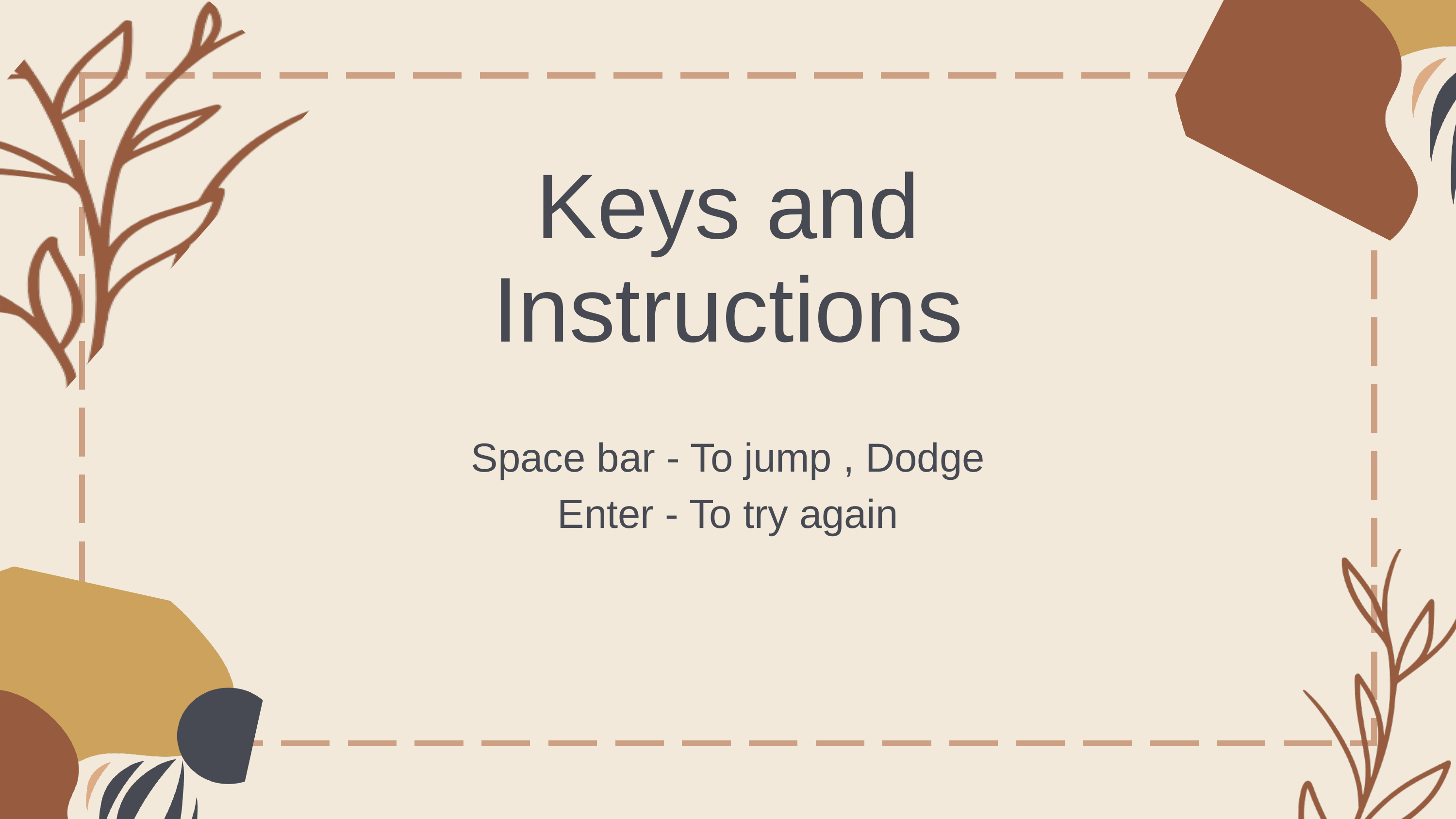

Keys and Instructions
Space bar - To jump , Dodge
Enter - To try again